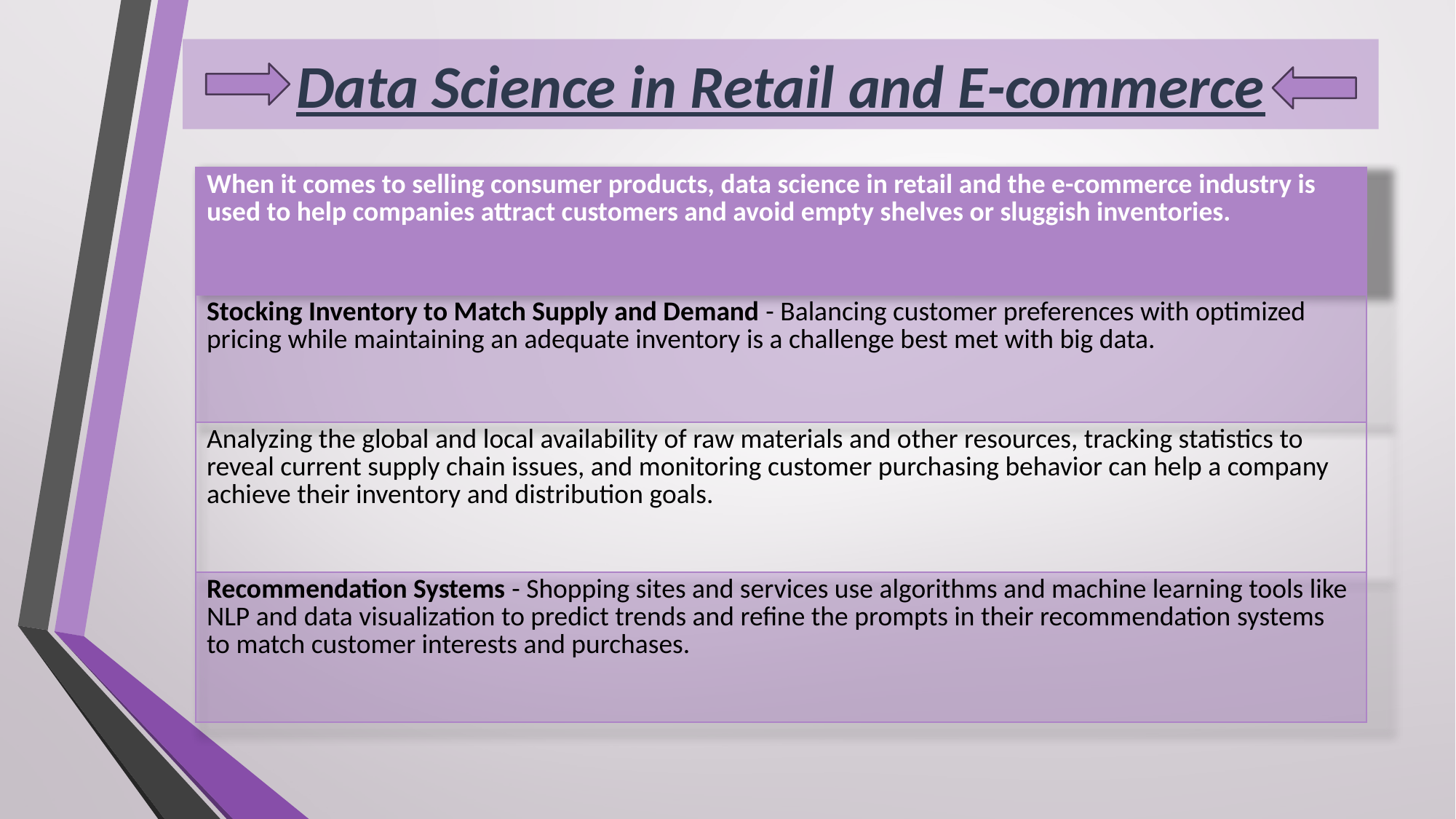

# Data Science in Retail and E-commerce

| When it comes to selling consumer products, data science in retail and the e-commerce industry is used to help companies attract customers and avoid empty shelves or sluggish inventories. |
| --- |
| Stocking Inventory to Match Supply and Demand - Balancing customer preferences with optimized pricing while maintaining an adequate inventory is a challenge best met with big data. |
| Analyzing the global and local availability of raw materials and other resources, tracking statistics to reveal current supply chain issues, and monitoring customer purchasing behavior can help a company achieve their inventory and distribution goals. |
| Recommendation Systems - Shopping sites and services use algorithms and machine learning tools like NLP and data visualization to predict trends and refine the prompts in their recommendation systems to match customer interests and purchases. |